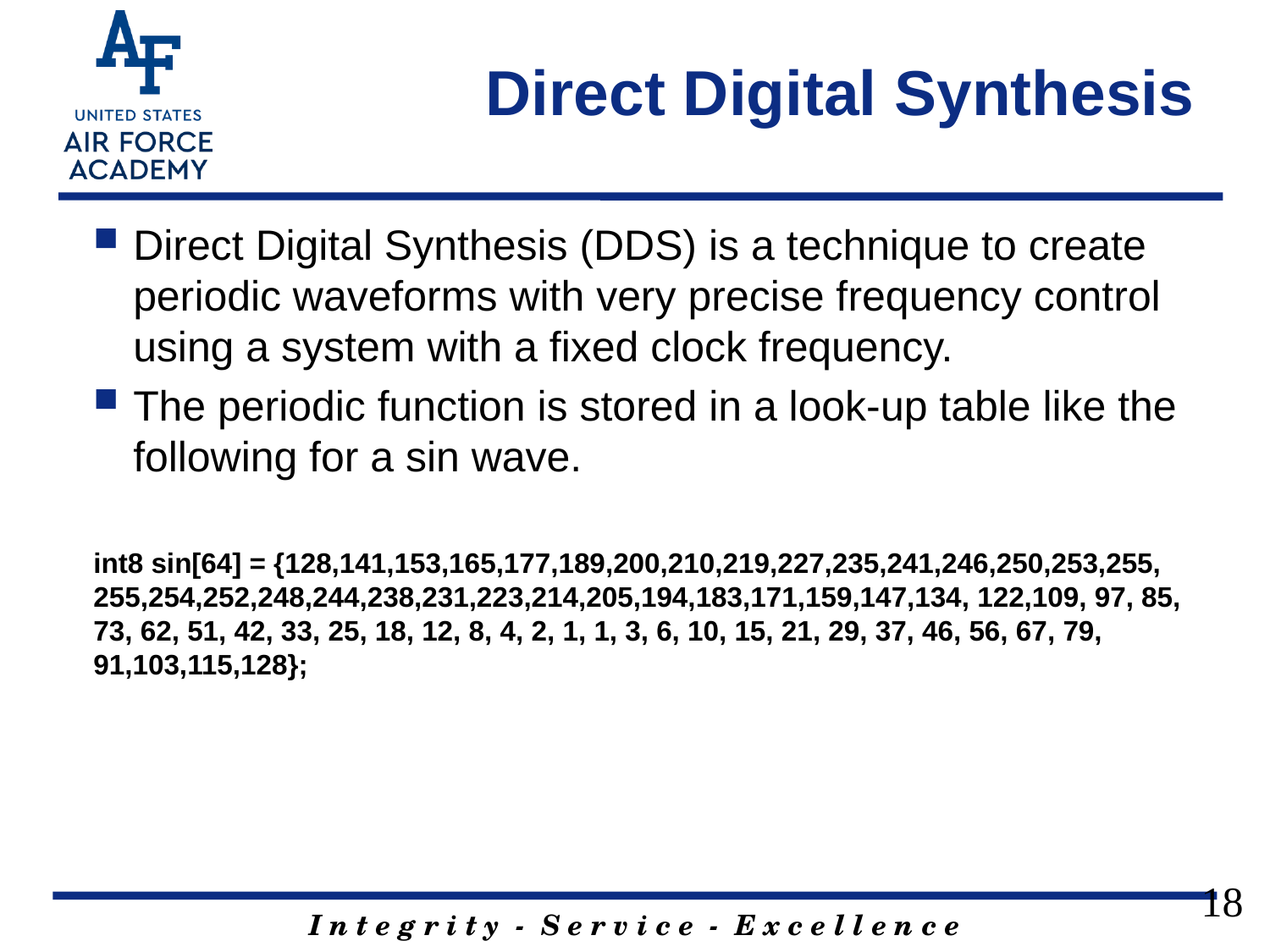

# Direct Digital Synthesis
Direct Digital Synthesis (DDS) is a technique to create periodic waveforms with very precise frequency control using a system with a fixed clock frequency.
The periodic function is stored in a look-up table like the following for a sin wave.

int8 sin[64] = {128,141,153,165,177,189,200,210,219,227,235,241,246,250,253,255, 255,254,252,248,244,238,231,223,214,205,194,183,171,159,147,134, 122,109, 97, 85, 73, 62, 51, 42, 33, 25, 18, 12, 8, 4, 2, 1, 1, 3, 6, 10, 15, 21, 29, 37, 46, 56, 67, 79, 91,103,115,128};
18